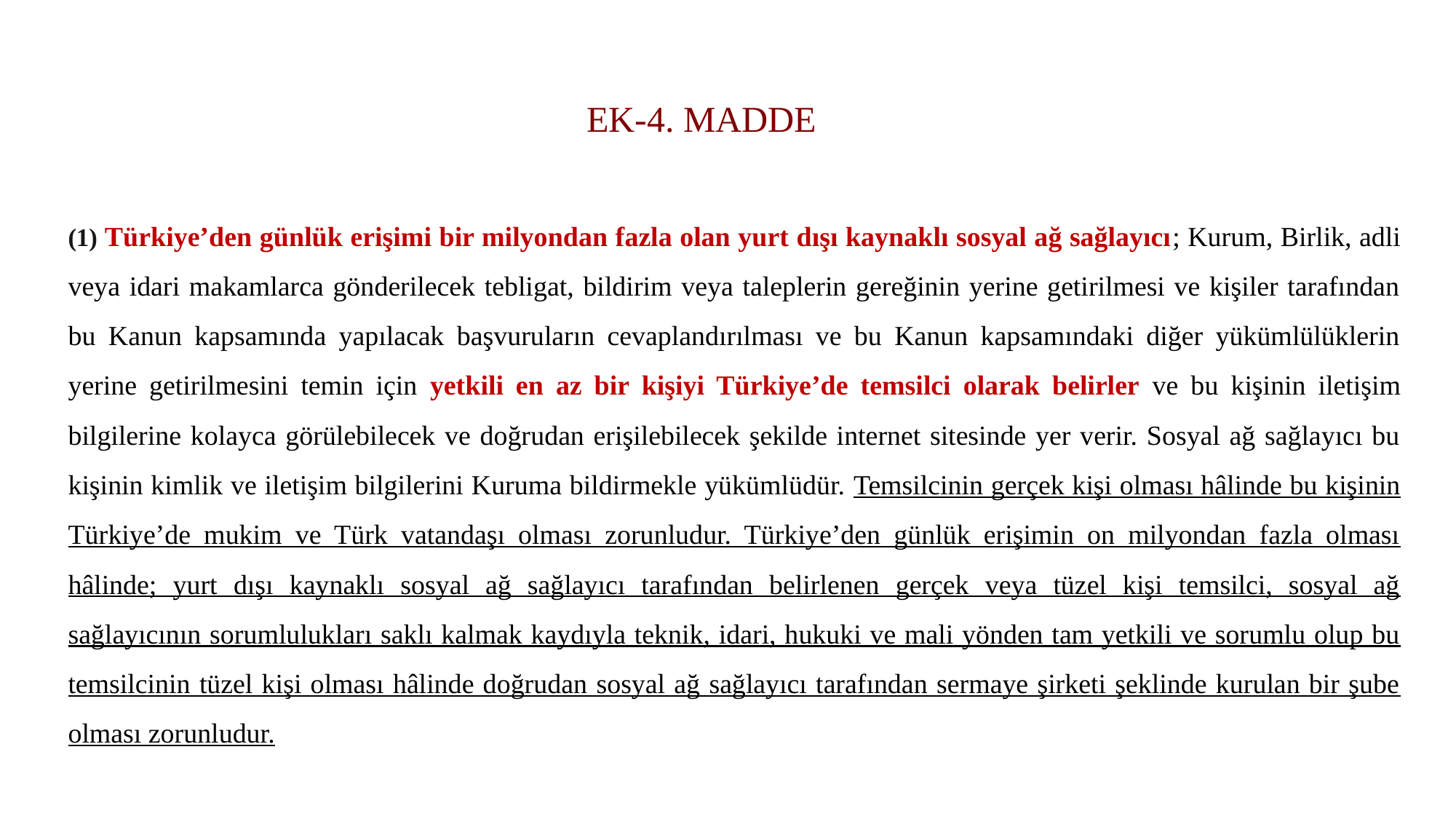

# EK-4. MADDE
(1) Türkiye’den günlük erişimi bir milyondan fazla olan yurt dışı kaynaklı sosyal ağ sağlayıcı; Kurum, Birlik, adli veya idari makamlarca gönderilecek tebligat, bildirim veya taleplerin gereğinin yerine getirilmesi ve kişiler tarafından bu Kanun kapsamında yapılacak başvuruların cevaplandırılması ve bu Kanun kapsamındaki diğer yükümlülüklerin yerine getirilmesini temin için yetkili en az bir kişiyi Türkiye’de temsilci olarak belirler ve bu kişinin iletişim bilgilerine kolayca görülebilecek ve doğrudan erişilebilecek şekilde internet sitesinde yer verir. Sosyal ağ sağlayıcı bu kişinin kimlik ve iletişim bilgilerini Kuruma bildirmekle yükümlüdür. Temsilcinin gerçek kişi olması hâlinde bu kişinin Türkiye’de mukim ve Türk vatandaşı olması zorunludur. Türkiye’den günlük erişimin on milyondan fazla olması hâlinde; yurt dışı kaynaklı sosyal ağ sağlayıcı tarafından belirlenen gerçek veya tüzel kişi temsilci, sosyal ağ sağlayıcının sorumlulukları saklı kalmak kaydıyla teknik, idari, hukuki ve mali yönden tam yetkili ve sorumlu olup bu temsilcinin tüzel kişi olması hâlinde doğrudan sosyal ağ sağlayıcı tarafından sermaye şirketi şeklinde kurulan bir şube olması zorunludur.